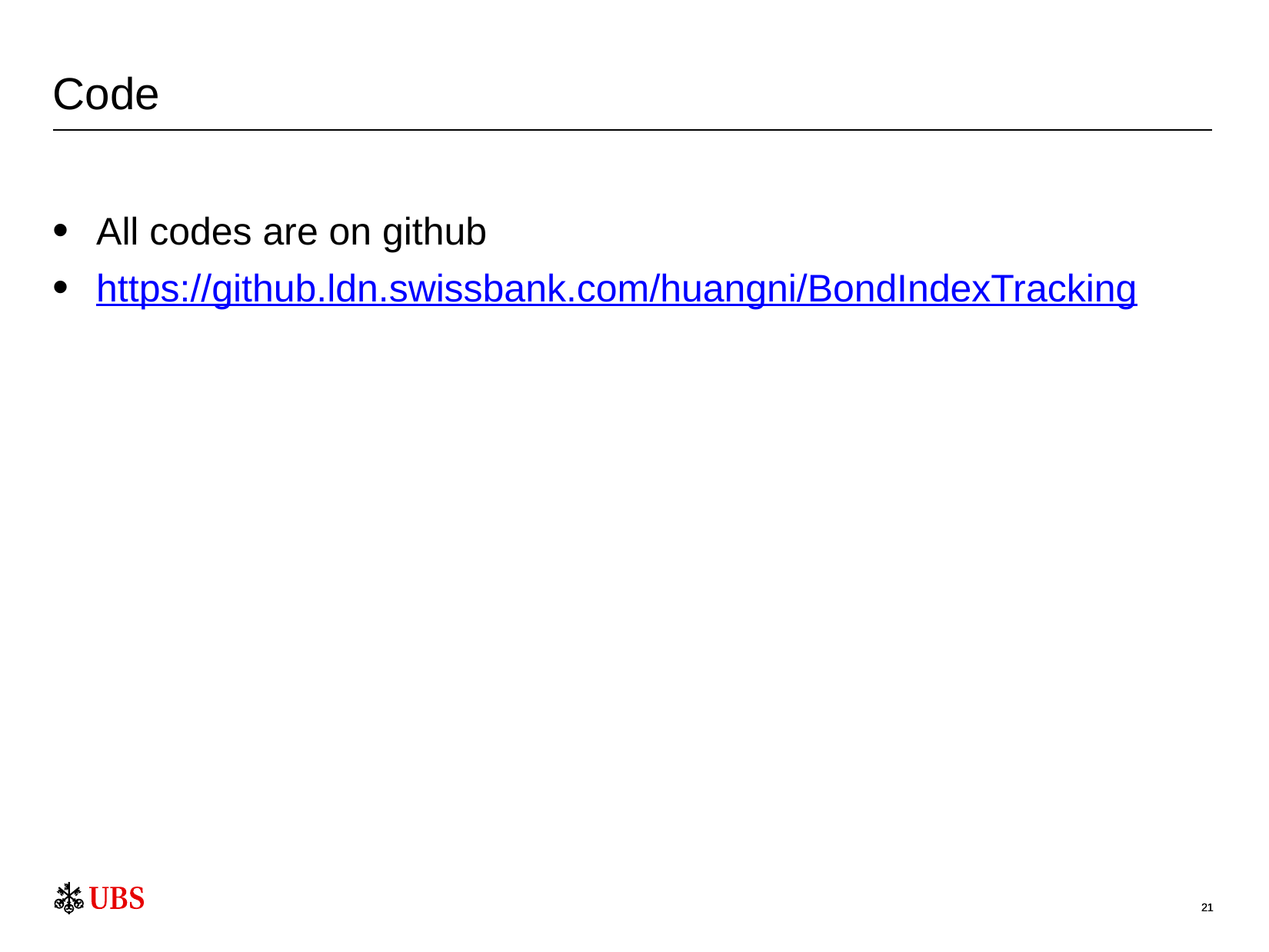

# Code
All codes are on github
https://github.ldn.swissbank.com/huangni/BondIndexTracking